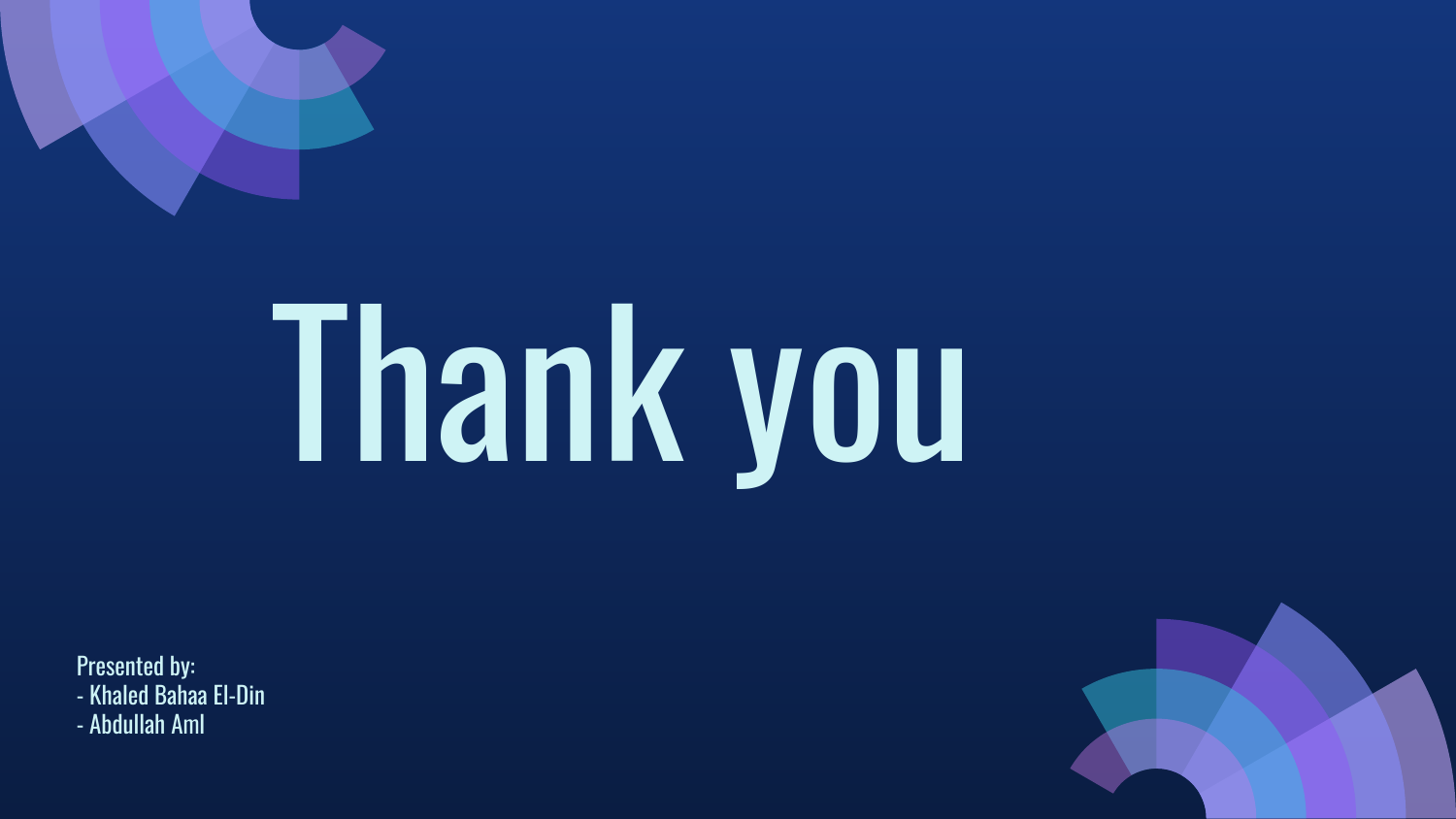

# Thank you
Presented by:
- Khaled Bahaa El-Din
- Abdullah Aml